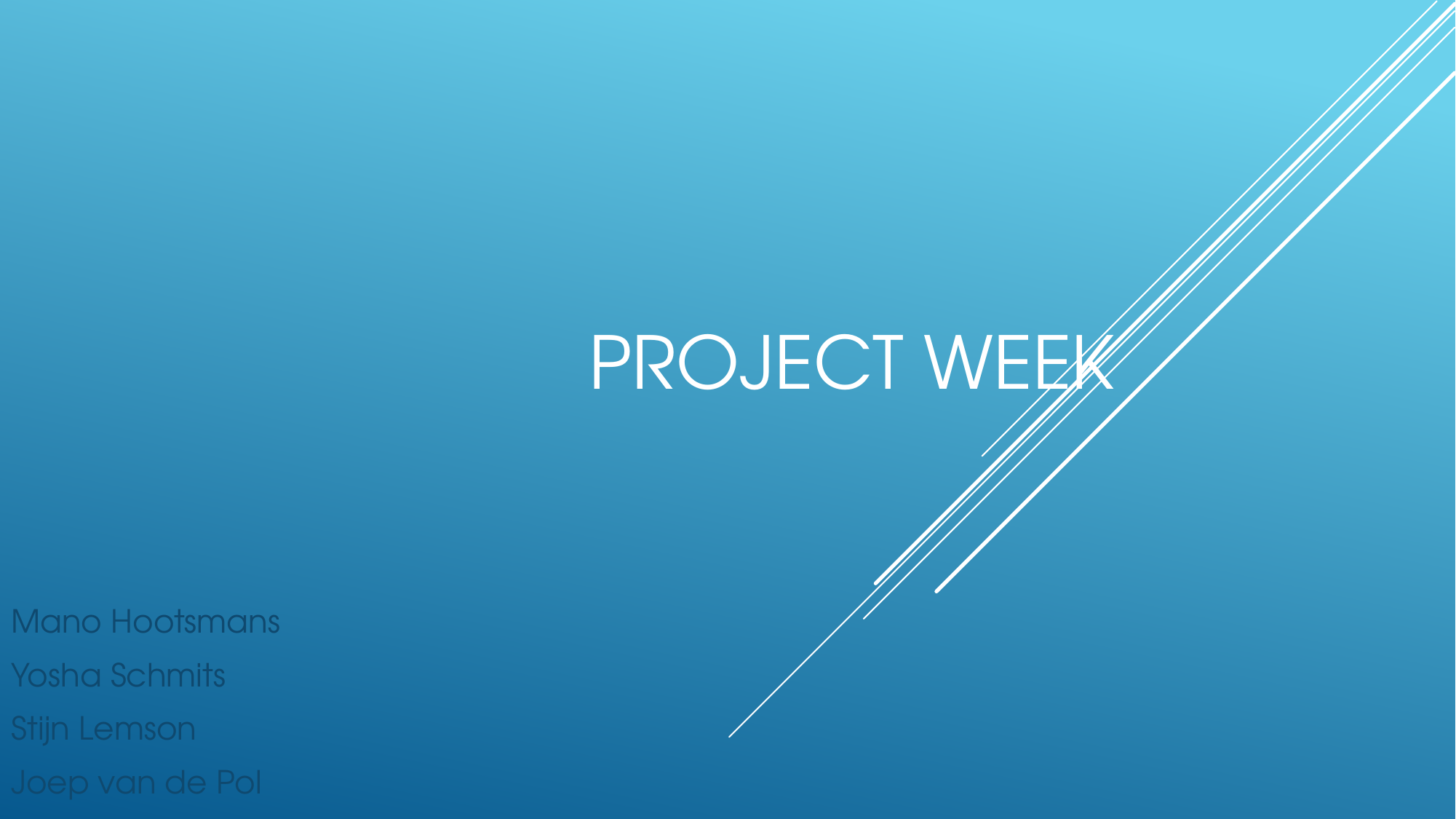

# Project week
Mano Hootsmans
Yosha Schmits
Stijn Lemson
Joep van de Pol